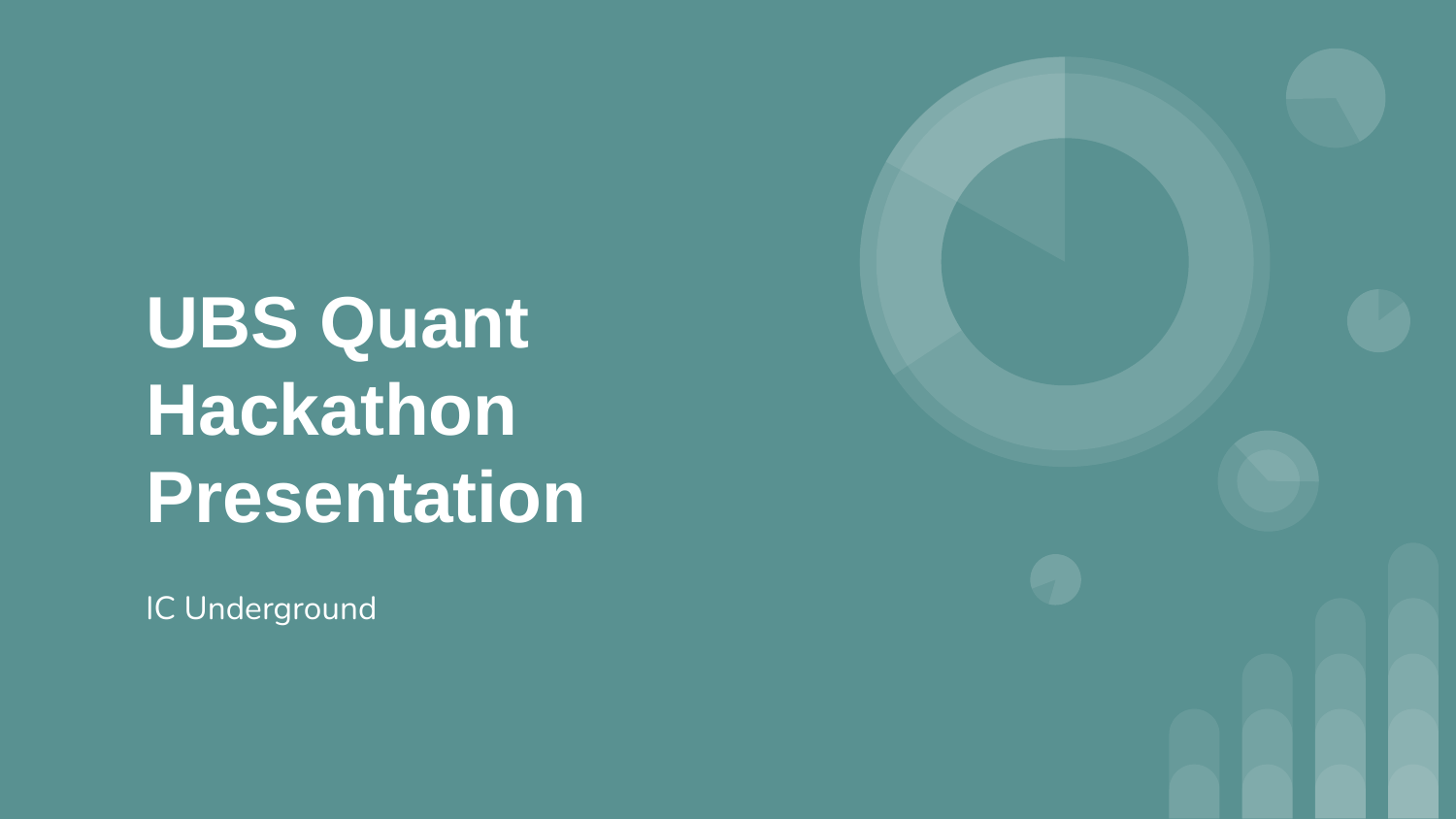

# UBS Quant Hackathon Presentation
IC Underground